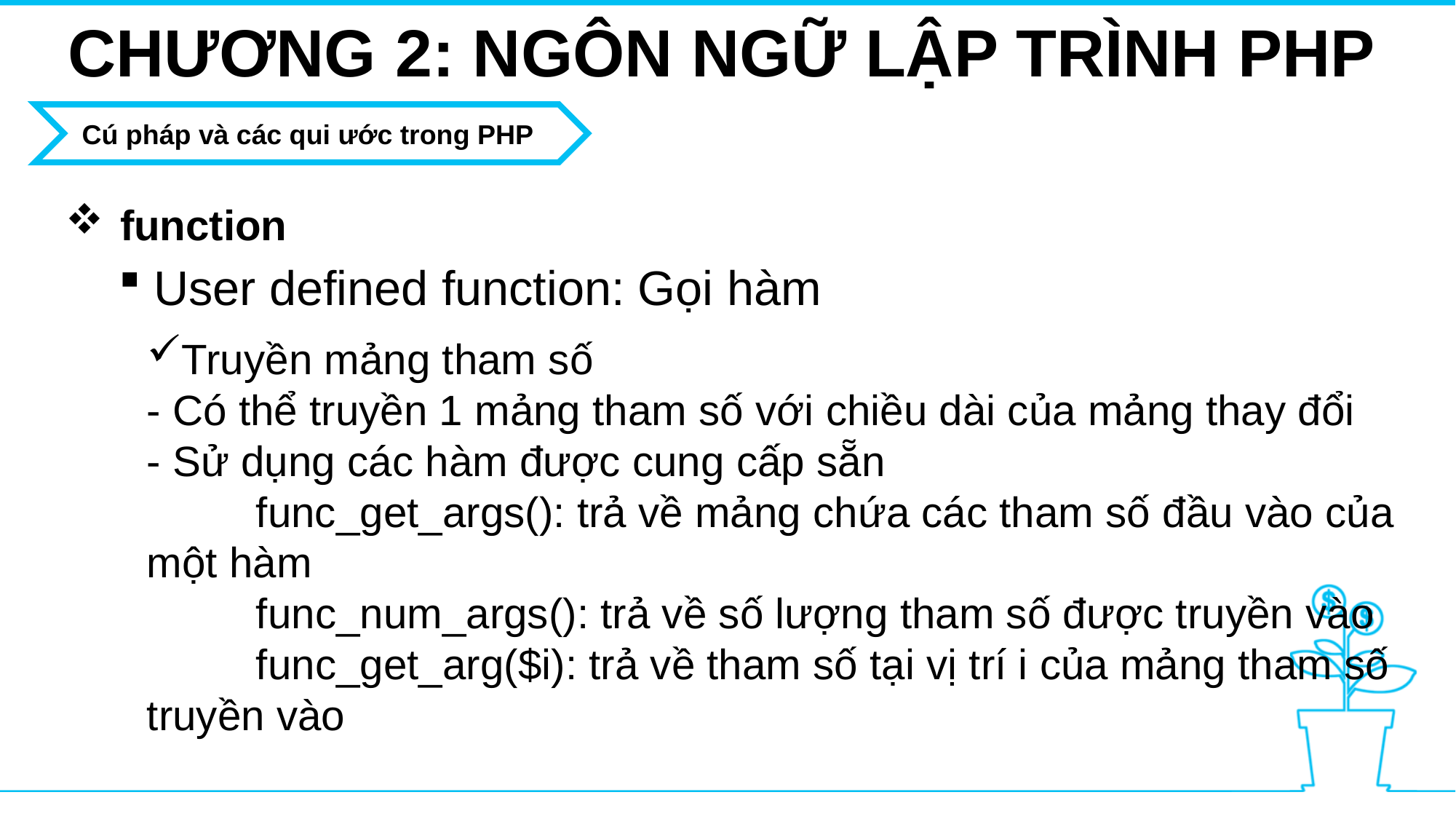

CHƯƠNG 2: NGÔN NGỮ LẬP TRÌNH PHP
Cú pháp và các qui ước trong PHP
function
User defined function: Gọi hàm
Truyền mảng tham số
- Có thể truyền 1 mảng tham số với chiều dài của mảng thay đổi
- Sử dụng các hàm được cung cấp sẵn
	func_get_args(): trả về mảng chứa các tham số đầu vào của một hàm
	func_num_args(): trả về số lượng tham số được truyền vào 	func_get_arg($i): trả về tham số tại vị trí i của mảng tham số truyền vào